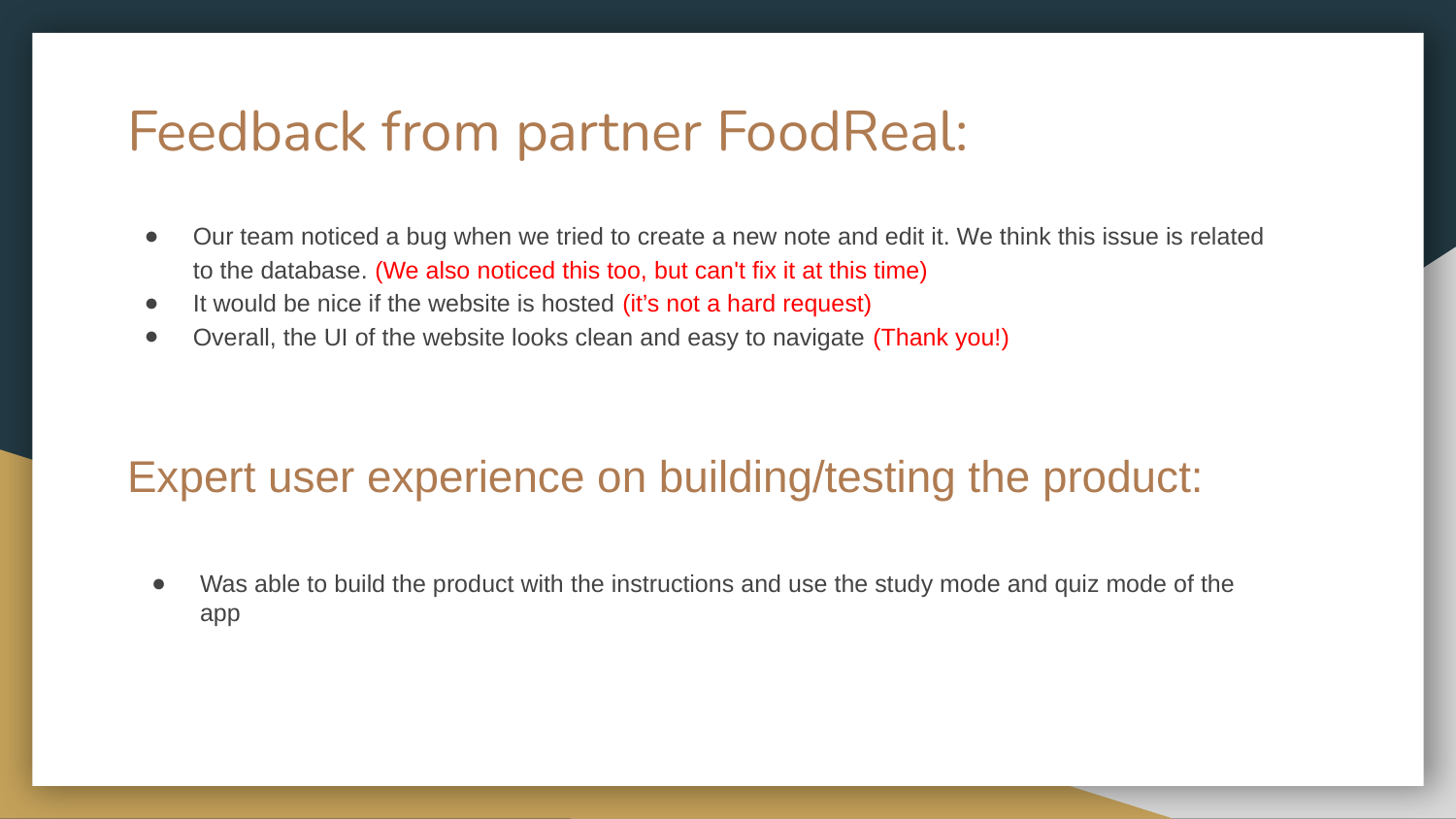

# Feedback from partner FoodReal:

Our team noticed a bug when we tried to create a new note and edit it. We think this issue is related to the database. (We also noticed this too, but can't fix it at this time)
It would be nice if the website is hosted (it’s not a hard request)
Overall, the UI of the website looks clean and easy to navigate (Thank you!)
Expert user experience on building/testing the product:
Was able to build the product with the instructions and use the study mode and quiz mode of the app